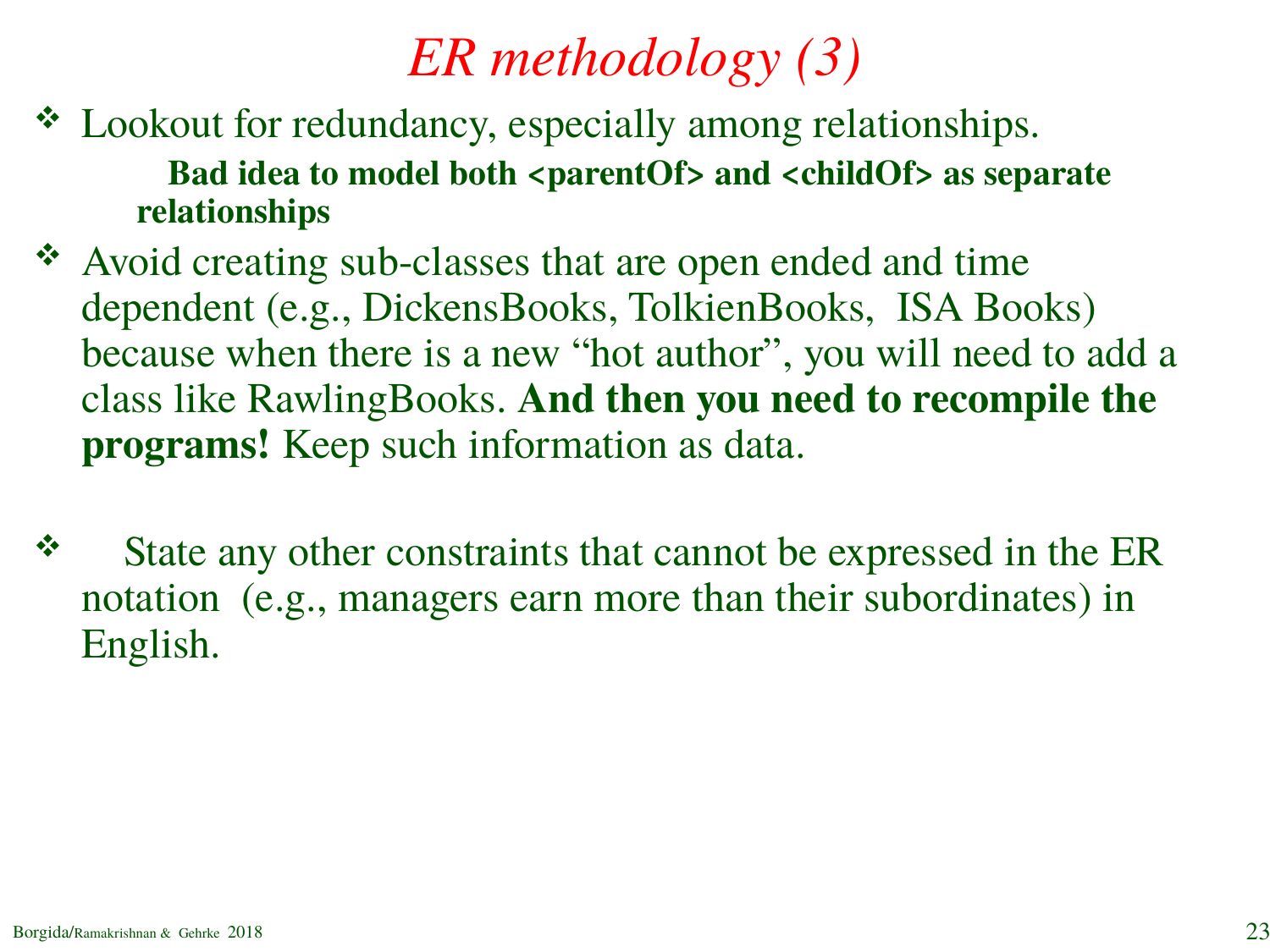

# ER methodology (3)
Lookout for redundancy, especially among relationships.
        Bad idea to model both <parentOf> and <childOf> as separate relationships
Avoid creating sub-classes that are open ended and time dependent (e.g., DickensBooks, TolkienBooks,  ISA Books) because when there is a new “hot author”, you will need to add a class like RawlingBooks. And then you need to recompile the programs! Keep such information as data.

    State any other constraints that cannot be expressed in the ER notation  (e.g., managers earn more than their subordinates) in English.